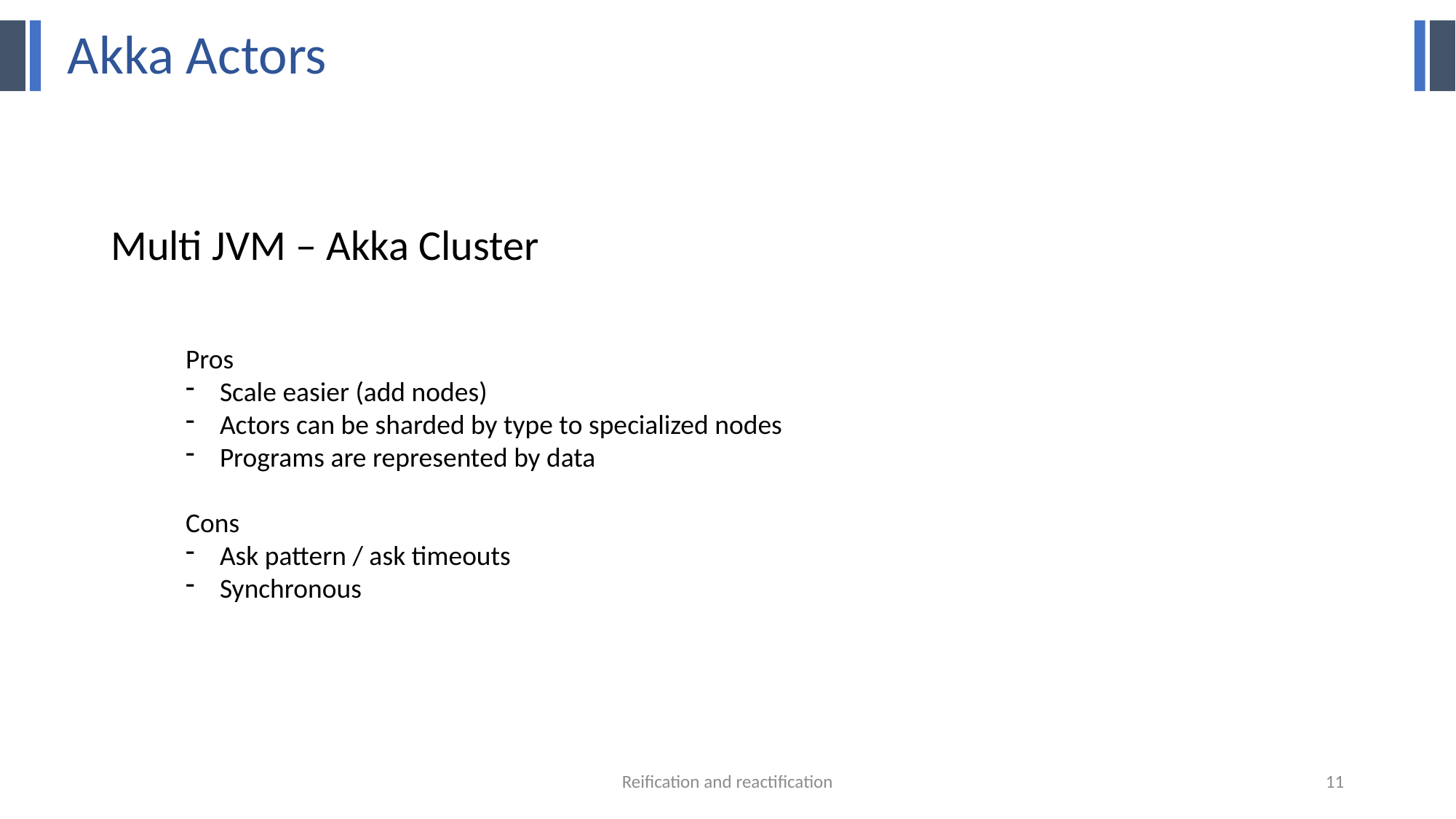

# Akka Actors

Multi JVM – Akka Cluster
Pros
Scale easier (add nodes)
Actors can be sharded by type to specialized nodes
Programs are represented by data

Cons
Ask pattern / ask timeouts
Synchronous
Reification and reactification
11